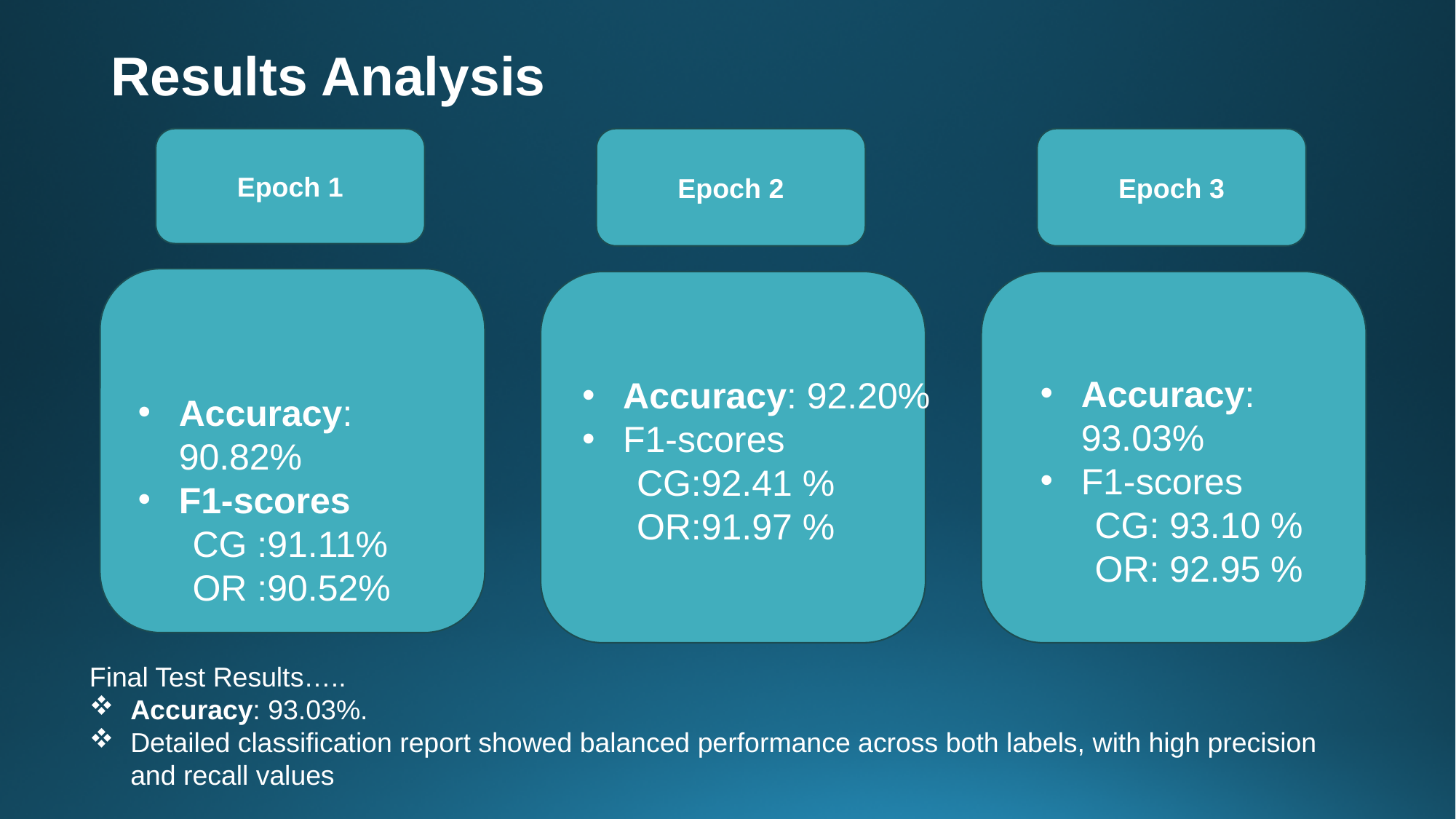

# Results Analysis
Epoch 1

Epoch 2

Epoch 3

Accuracy: 93.03%
F1-scores
CG: 93.10 %
OR: 92.95 %
Accuracy: 92.20%
F1-scores
CG:92.41 %
OR:91.97 %
Accuracy: 90.82%
F1-scores
CG :91.11%
OR :90.52%
Final Test Results…..
Accuracy: 93.03%.
Detailed classification report showed balanced performance across both labels, with high precision and recall values